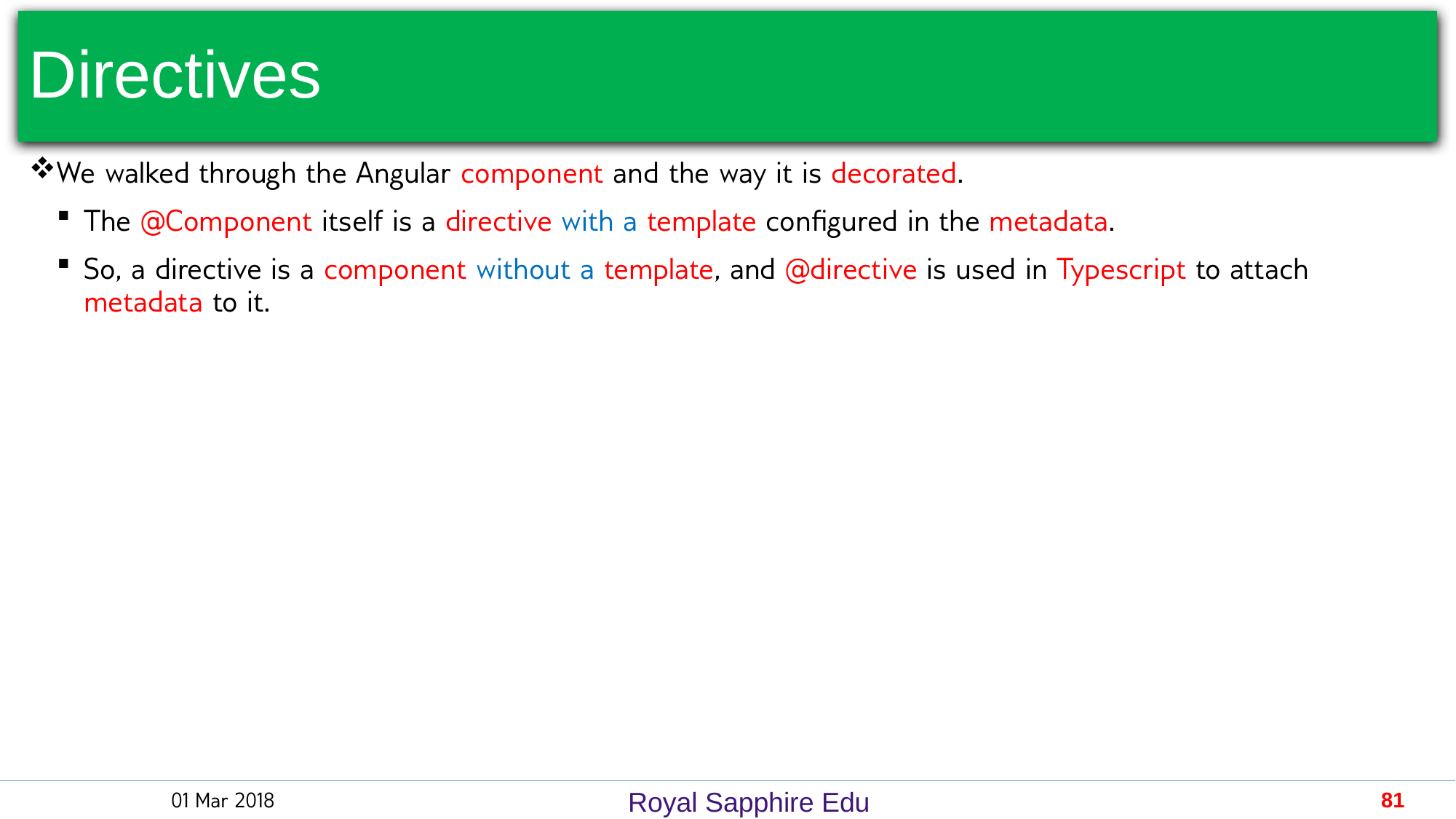

# Directives
We walked through the Angular component and the way it is decorated.
The @Component itself is a directive with a template configured in the metadata.
So, a directive is a component without a template, and @directive is used in Typescript to attach metadata to it.
01 Mar 2018
81